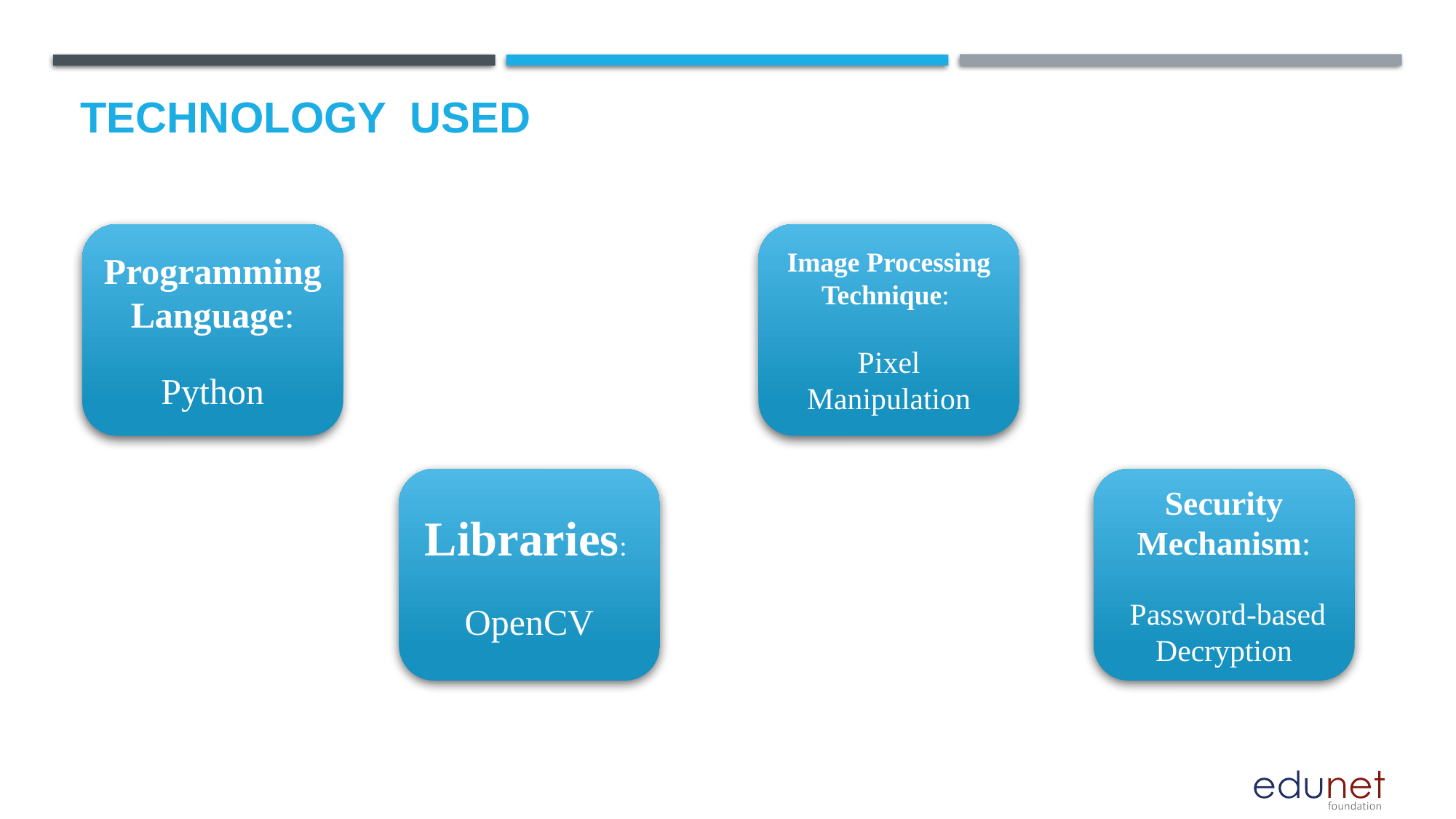

# Technology  used
Image Processing Technique:

Pixel Manipulation
Programming Language:

Python
Libraries:

OpenCV
Security Mechanism:

 Password-based Decryption